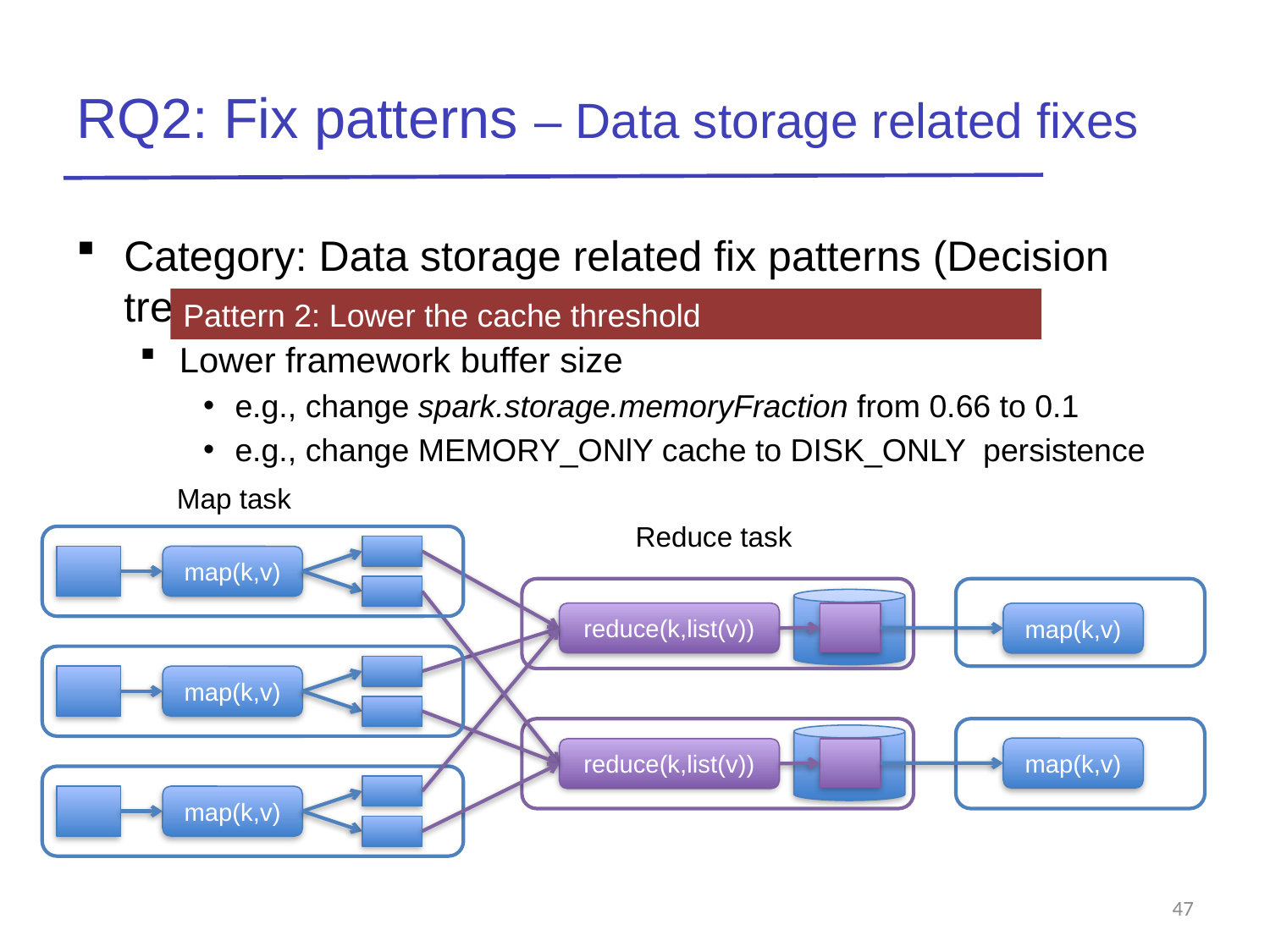

# RQ2: Fix patterns – Data storage related fixes
Category: Data storage related fix patterns (Decision tree
Lower framework buffer size
e.g., change spark.storage.memoryFraction from 0.66 to 0.1
e.g., change MEMORY_ONlY cache to DISK_ONLY  persistence

Pattern 2: Lower the cache threshold
Map task
Reduce task

map(k,v)

reduce(k,list(v))

map(k,v)

map(k,v)

map(k,v)
reduce(k,list(v))

map(k,v)

47